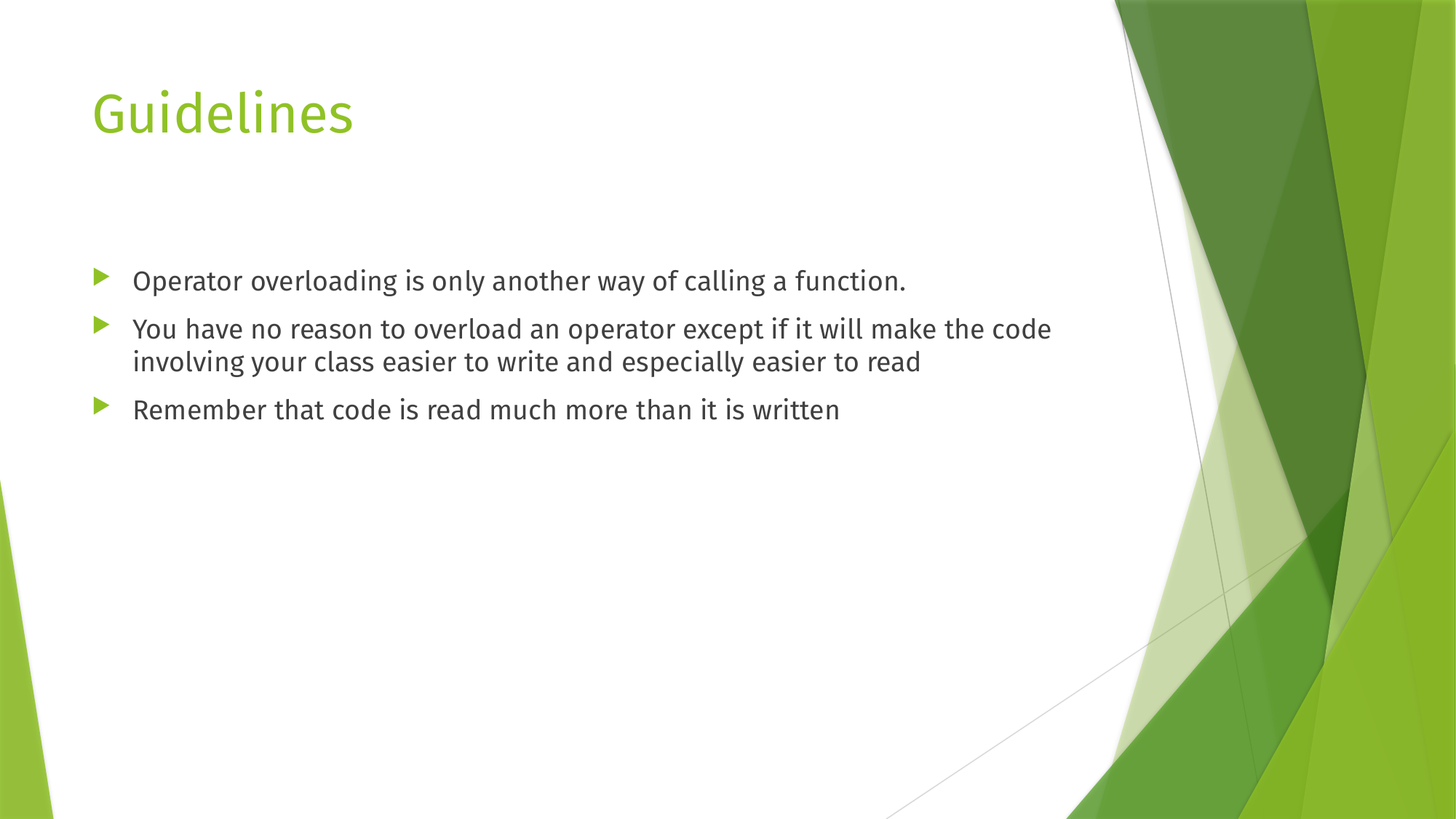

# Guidelines
Operator overloading is only another way of calling a function.
You have no reason to overload an operator except if it will make the code involving your class easier to write and especially easier to read
Remember that code is read much more than it is written